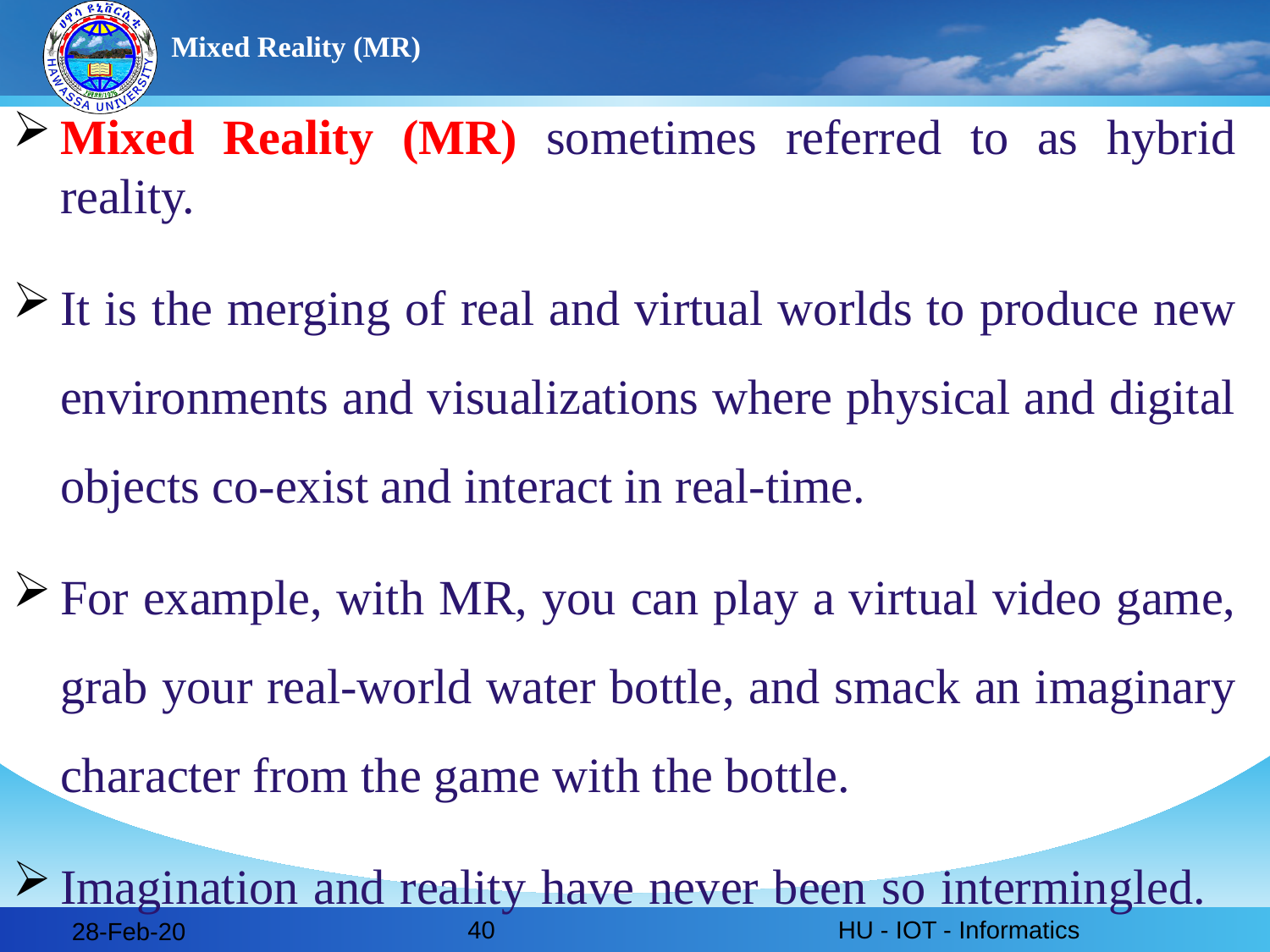

# Mixed Reality (MR)
Mixed Reality (MR) sometimes referred to as hybrid reality.
It is the merging of real and virtual worlds to produce new environments and visualizations where physical and digital objects co-exist and interact in real-time.
For example, with MR, you can play a virtual video game, grab your real-world water bottle, and smack an imaginary character from the game with the bottle.
Imagination and reality have never been so intermingled.
40
HU - IOT - Informatics
28-Feb-20